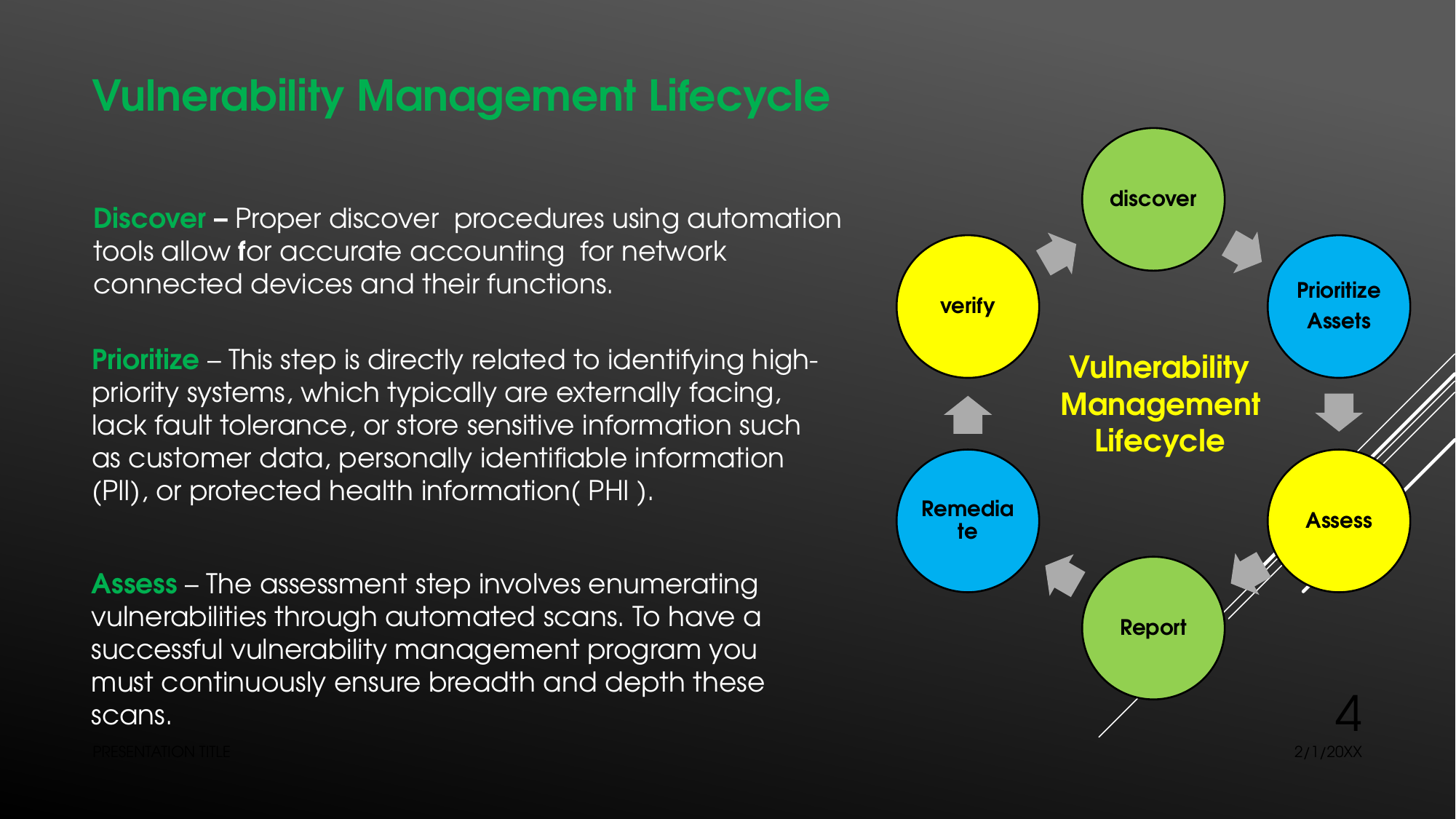

Vulnerability Management Lifecycle
discover

Prioritize
Assets

Assess

Report

Remediate

verify

Discover – Proper discover  procedures using automation  tools allow for accurate accounting  for network connected devices and their functions.
Prioritize – This step is directly related to identifying high-priority systems, which typically are externally facing, lack fault tolerance, or store sensitive information such as customer data, personally identifiable information (PII), or protected health information( PHI ).
 Vulnerability Management
    Lifecycle

Assess – The assessment step involves enumerating vulnerabilities through automated scans. To have a successful vulnerability management program you must continuously ensure breadth and depth these scans.
4
PRESENTATION TITLE
2/1/20XX